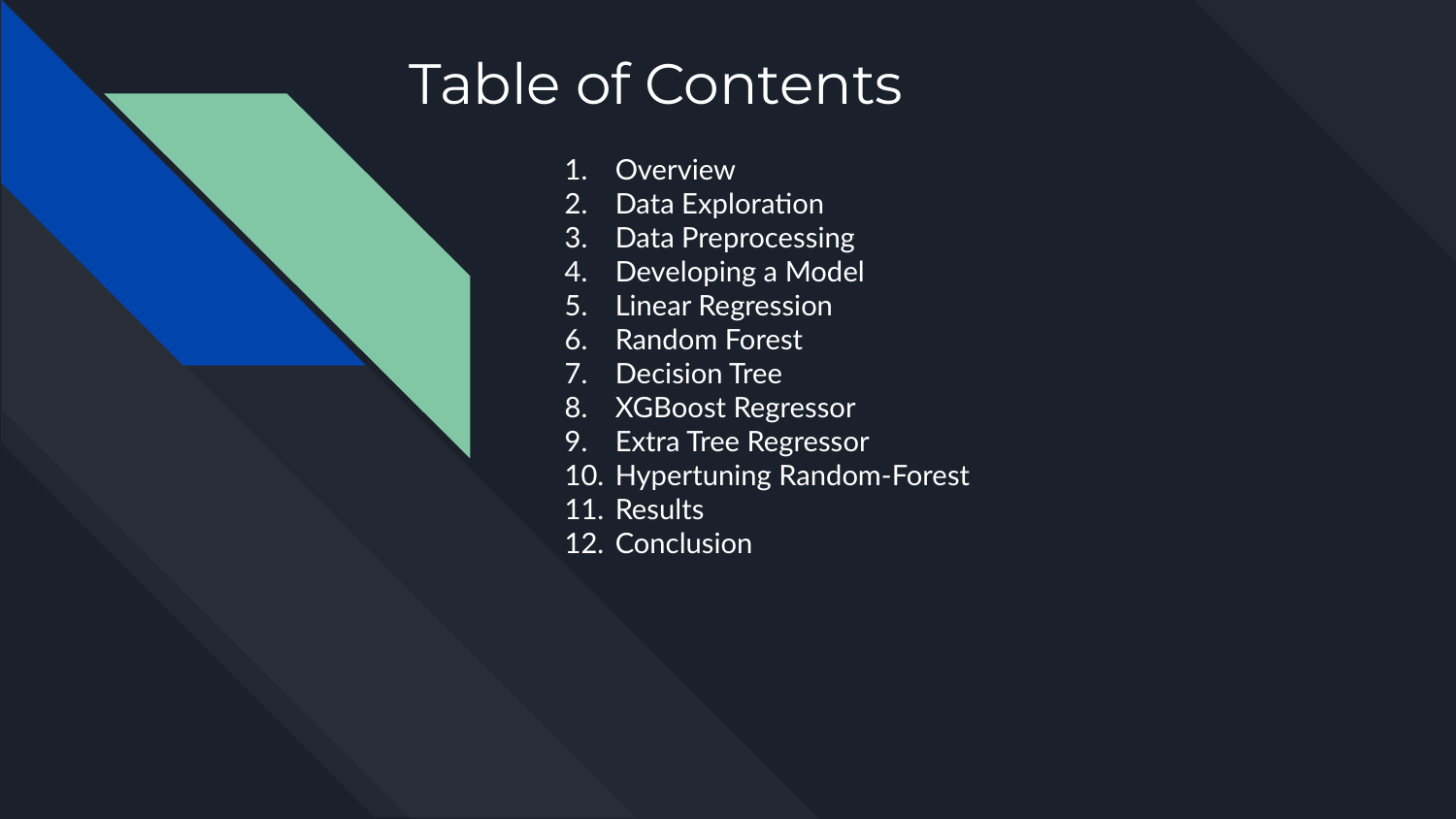

# Table of Contents
Overview
Data Exploration
Data Preprocessing
Developing a Model
Linear Regression
Random Forest
Decision Tree
XGBoost Regressor
Extra Tree Regressor
Hypertuning Random-Forest
Results
Conclusion